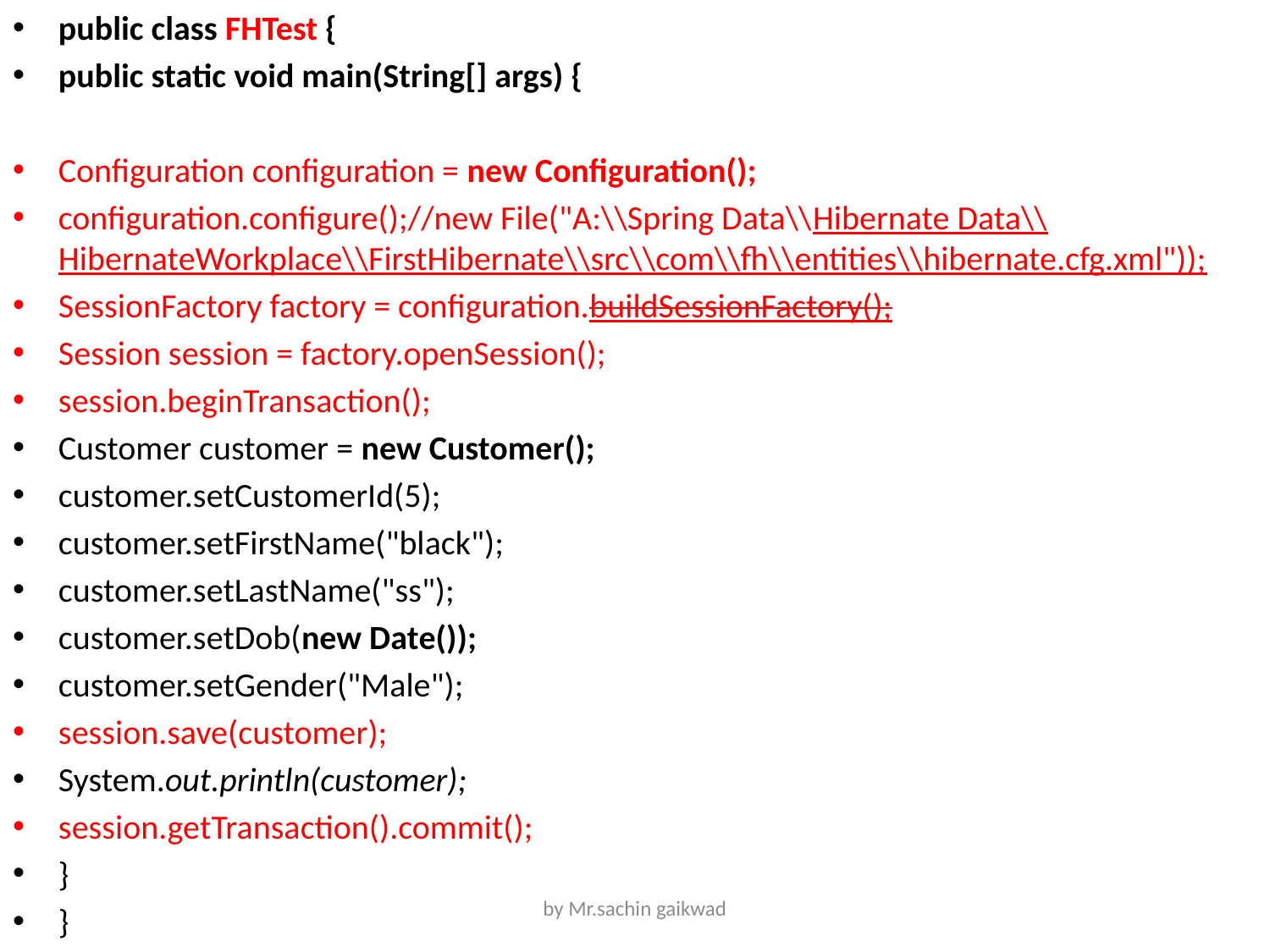

public class FHTest {
public static void main(String[] args) {

Configuration configuration = new Configuration();
configuration.configure();//new File("A:\\Spring Data\\Hibernate Data\\HibernateWorkplace\\FirstHibernate\\src\\com\\fh\\entities\\hibernate.cfg.xml"));
SessionFactory factory = configuration.buildSessionFactory();
Session session = factory.openSession();
session.beginTransaction();
Customer customer = new Customer();
customer.setCustomerId(5);
customer.setFirstName("black");
customer.setLastName("ss");
customer.setDob(new Date());
customer.setGender("Male");
session.save(customer);
System.out.println(customer);
session.getTransaction().commit();
}
}

by Mr.sachin gaikwad